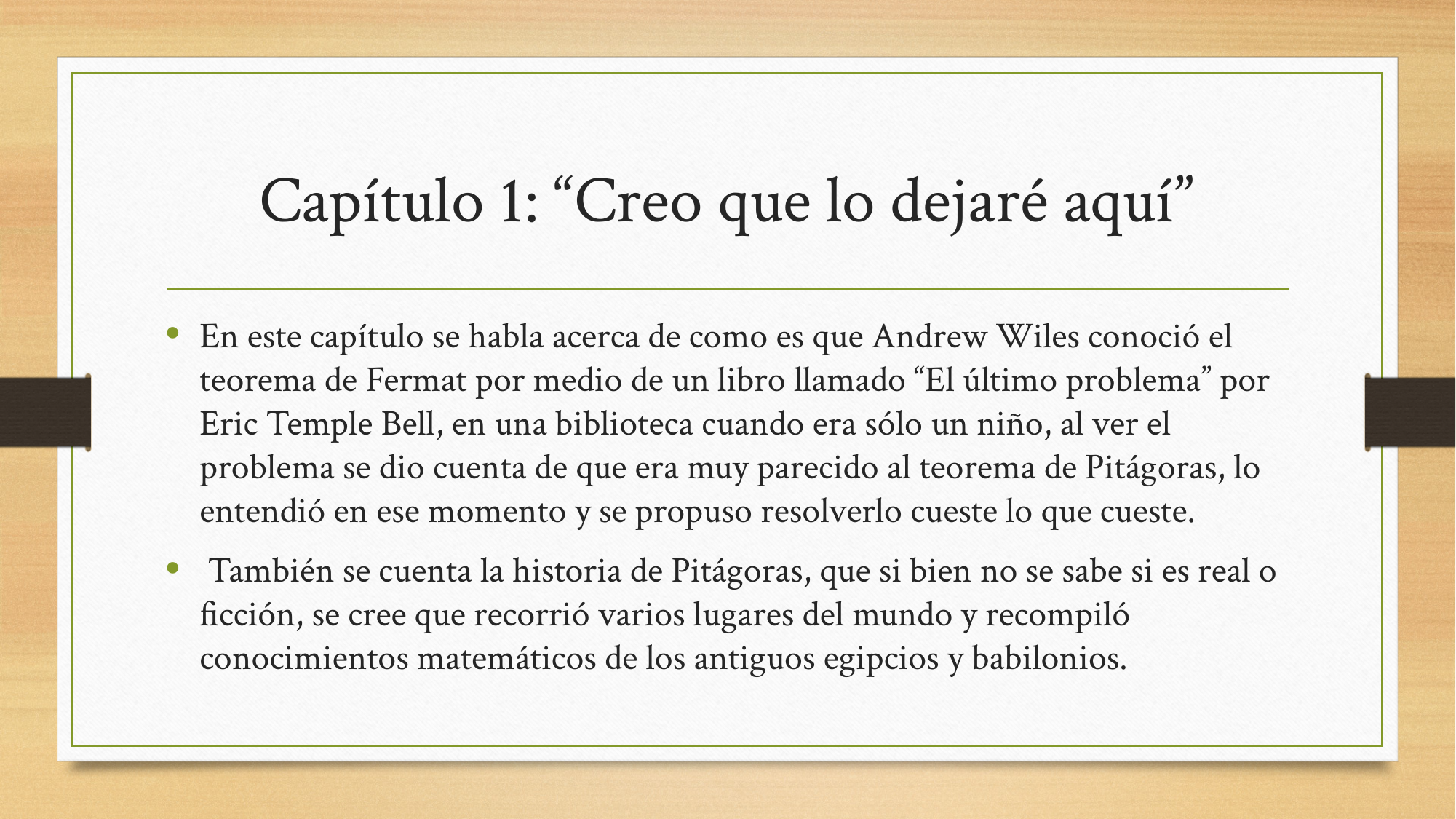

# Capítulo 1: “Creo que lo dejaré aquí”
En este capítulo se habla acerca de como es que Andrew Wiles conoció el teorema de Fermat por medio de un libro llamado “El último problema” por Eric Temple Bell, en una biblioteca cuando era sólo un niño, al ver el problema se dio cuenta de que era muy parecido al teorema de Pitágoras, lo entendió en ese momento y se propuso resolverlo cueste lo que cueste.
 También se cuenta la historia de Pitágoras, que si bien no se sabe si es real o ficción, se cree que recorrió varios lugares del mundo y recompiló conocimientos matemáticos de los antiguos egipcios y babilonios.